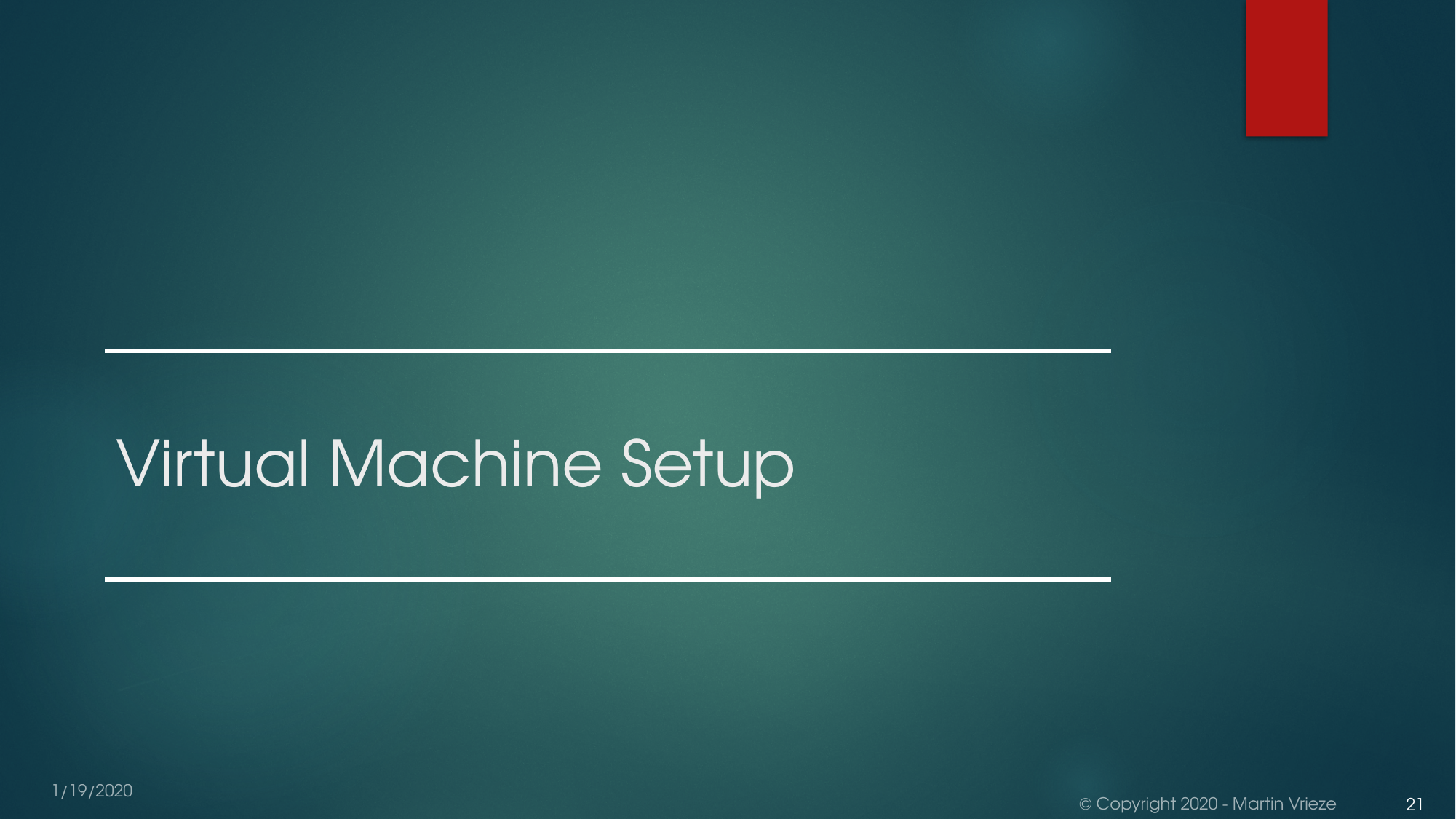

Virtual Machine Setup
|  |
| --- |
1/19/2020
21
© Copyright 2020 - Martin Vrieze